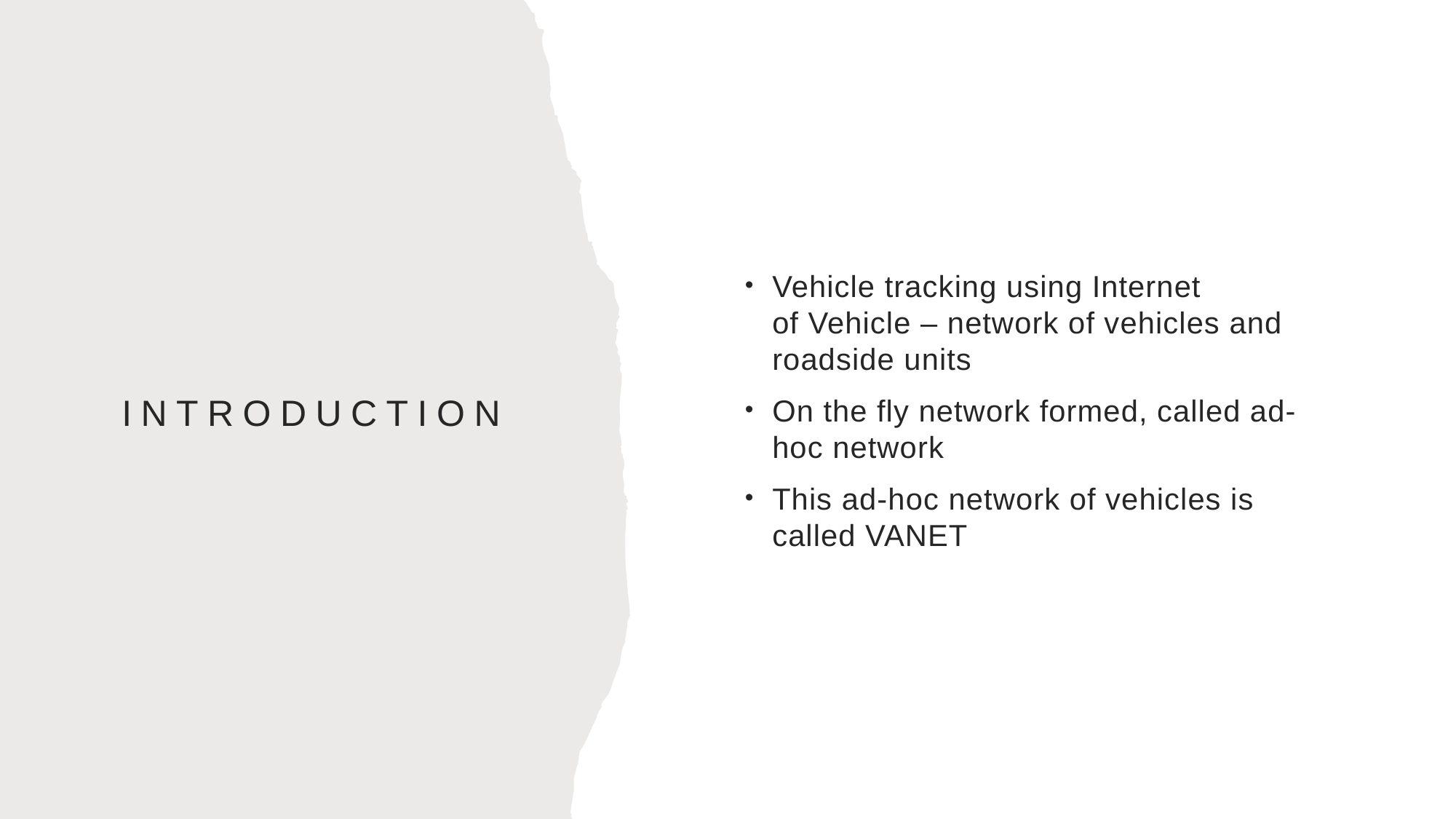

Vehicle tracking using Internet of Vehicle – network of vehicles and roadside units
On the fly network formed, called ad-hoc network
This ad-hoc network of vehicles is called VANET
# Introduction